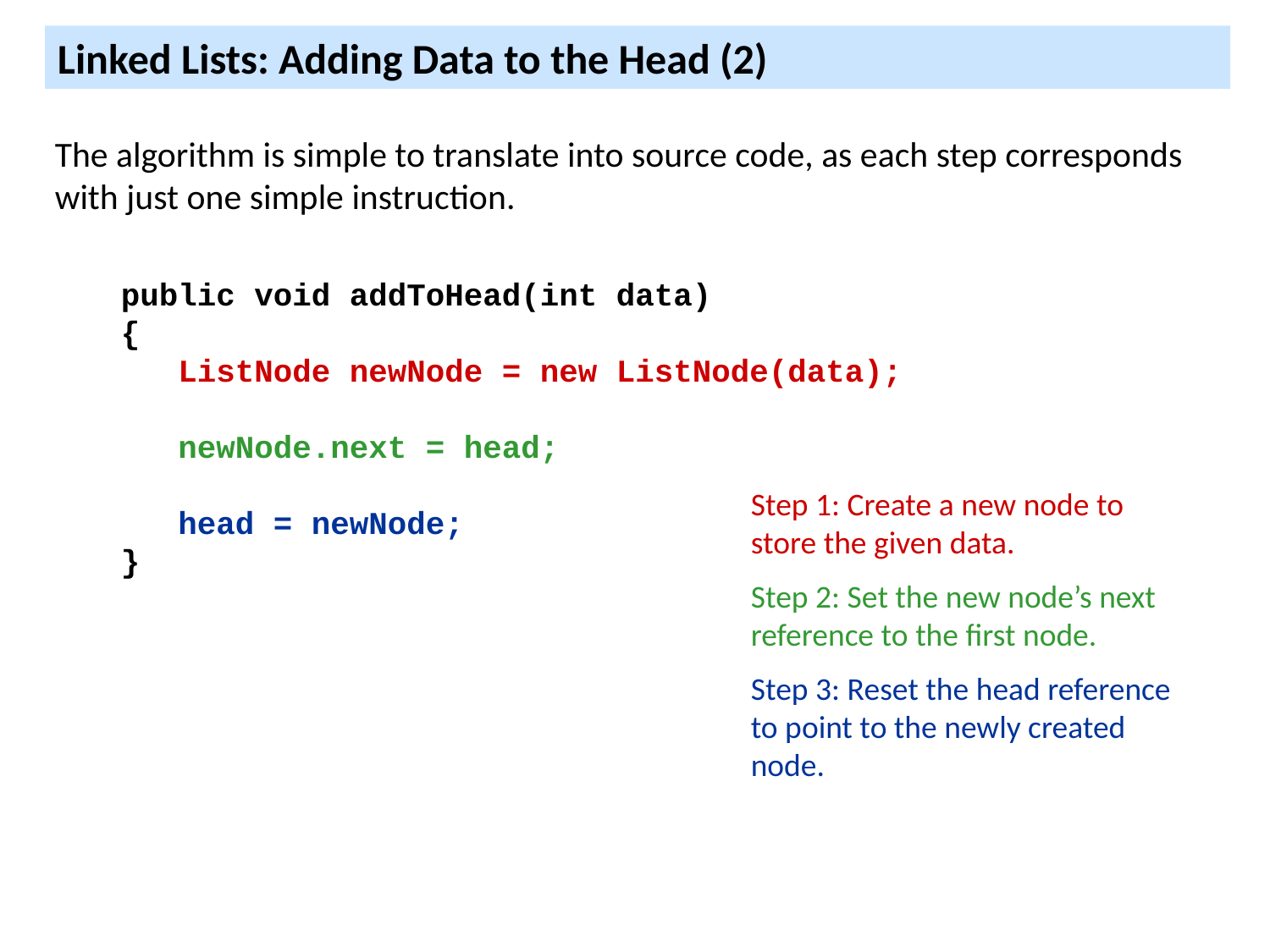

Linked Lists: Adding Data to the Head (2)
The algorithm is simple to translate into source code, as each step corresponds with just one simple instruction.

public void addToHead(int data)
{
   ListNode newNode = new ListNode(data);

   newNode.next = head;

   head = newNode;
}
Step 1: Create a new node to store the given data.
Step 2: Set the new node’s next reference to the first node.
Step 3: Reset the head reference to point to the newly created node.